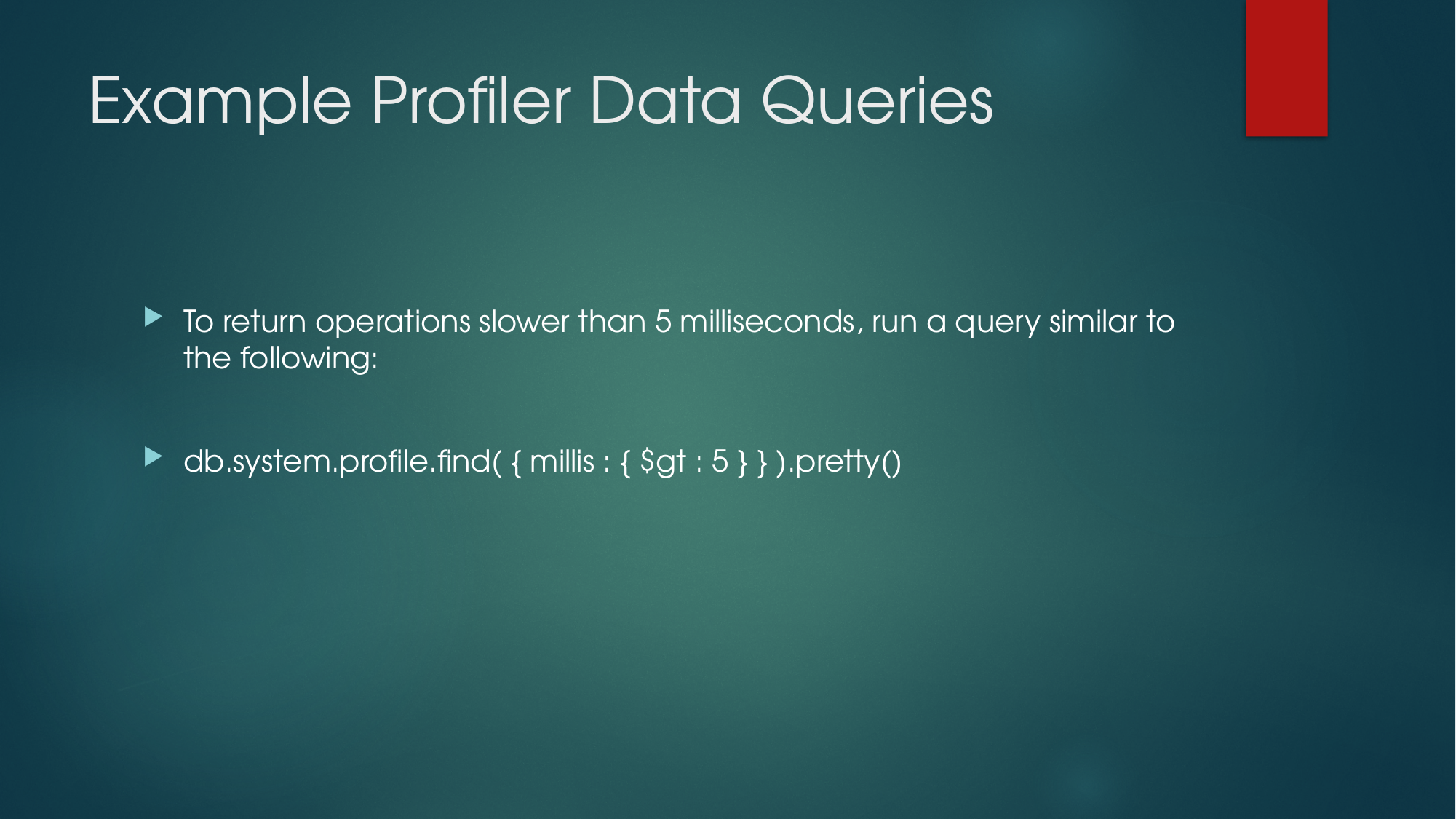

# Example Profiler Data Queries

To return operations slower than 5 milliseconds, run a query similar to the following:

db.system.profile.find( { millis : { $gt : 5 } } ).pretty()